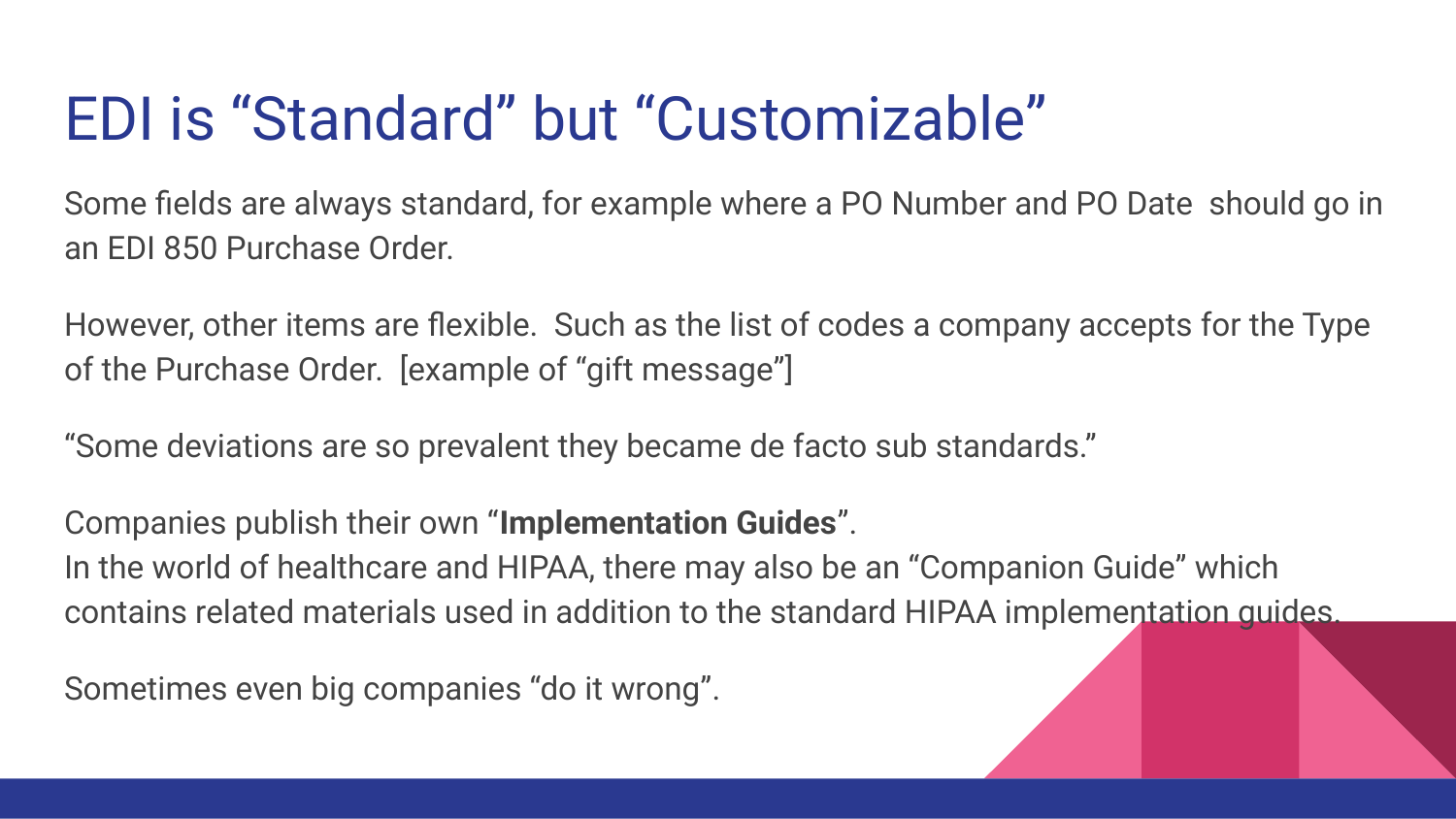

# EDI is “Standard” but “Customizable”
Some fields are always standard, for example where a PO Number and PO Date  should go in an EDI 850 Purchase Order.
However, other items are flexible.  Such as the list of codes a company accepts for the Type of the Purchase Order.  [example of “gift message”]
“Some deviations are so prevalent they became de facto sub standards.”
Companies publish their own “Implementation Guides”.
In the world of healthcare and HIPAA, there may also be an “Companion Guide” which contains related materials used in addition to the standard HIPAA implementation guides.
Sometimes even big companies “do it wrong”.